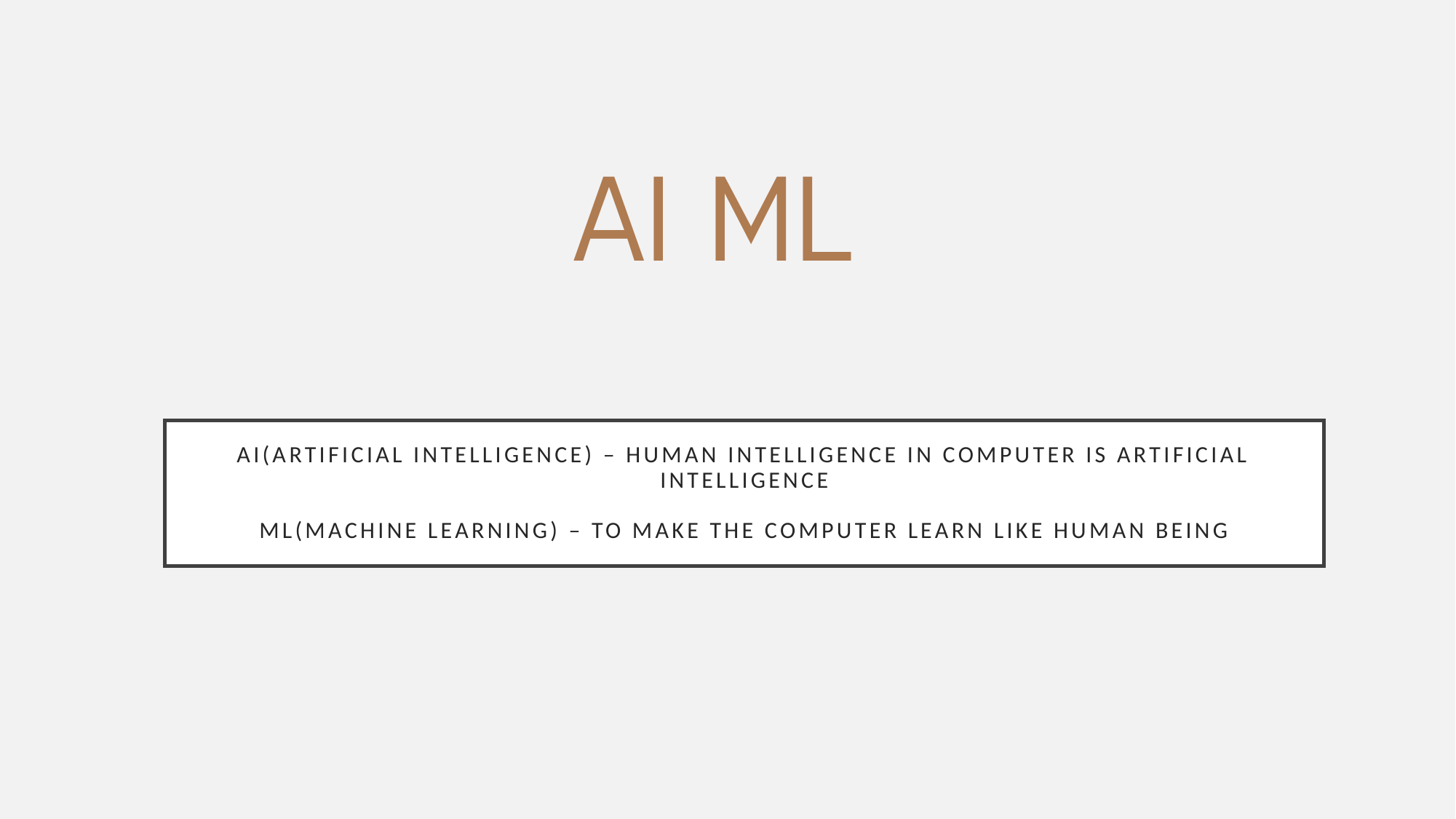

AI ML
AI(Artificial intelligence) – Human intelligence in computer is Artificial intelligence

ML(Machine learning) – to make the computer learn like human being